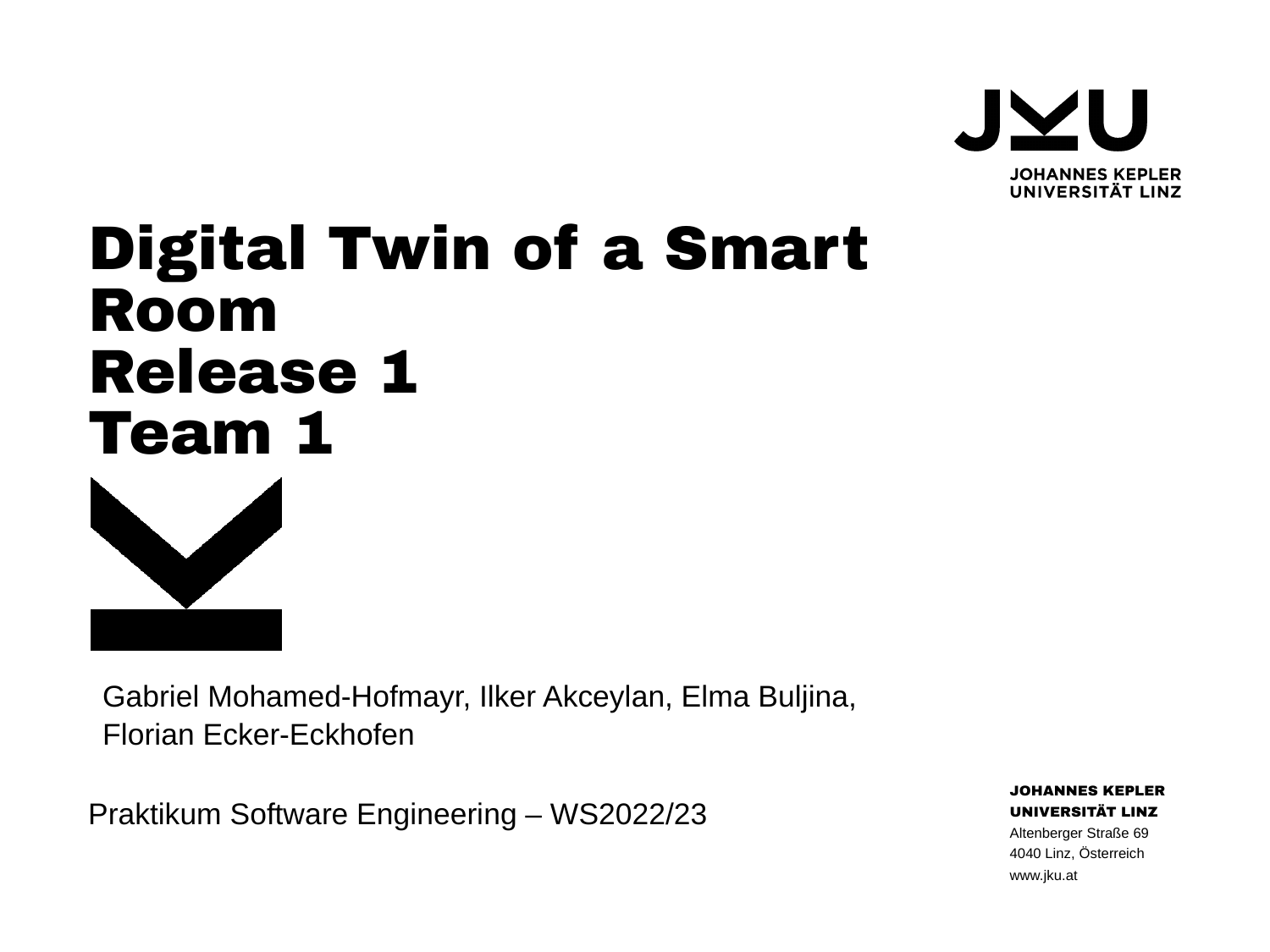

# Digital Twin of a Smart Room
Release 1
Team 1
Gabriel Mohamed-Hofmayr, Ilker Akceylan, Elma Buljina, Florian Ecker-Eckhofen
Praktikum Software Engineering – WS2022/23